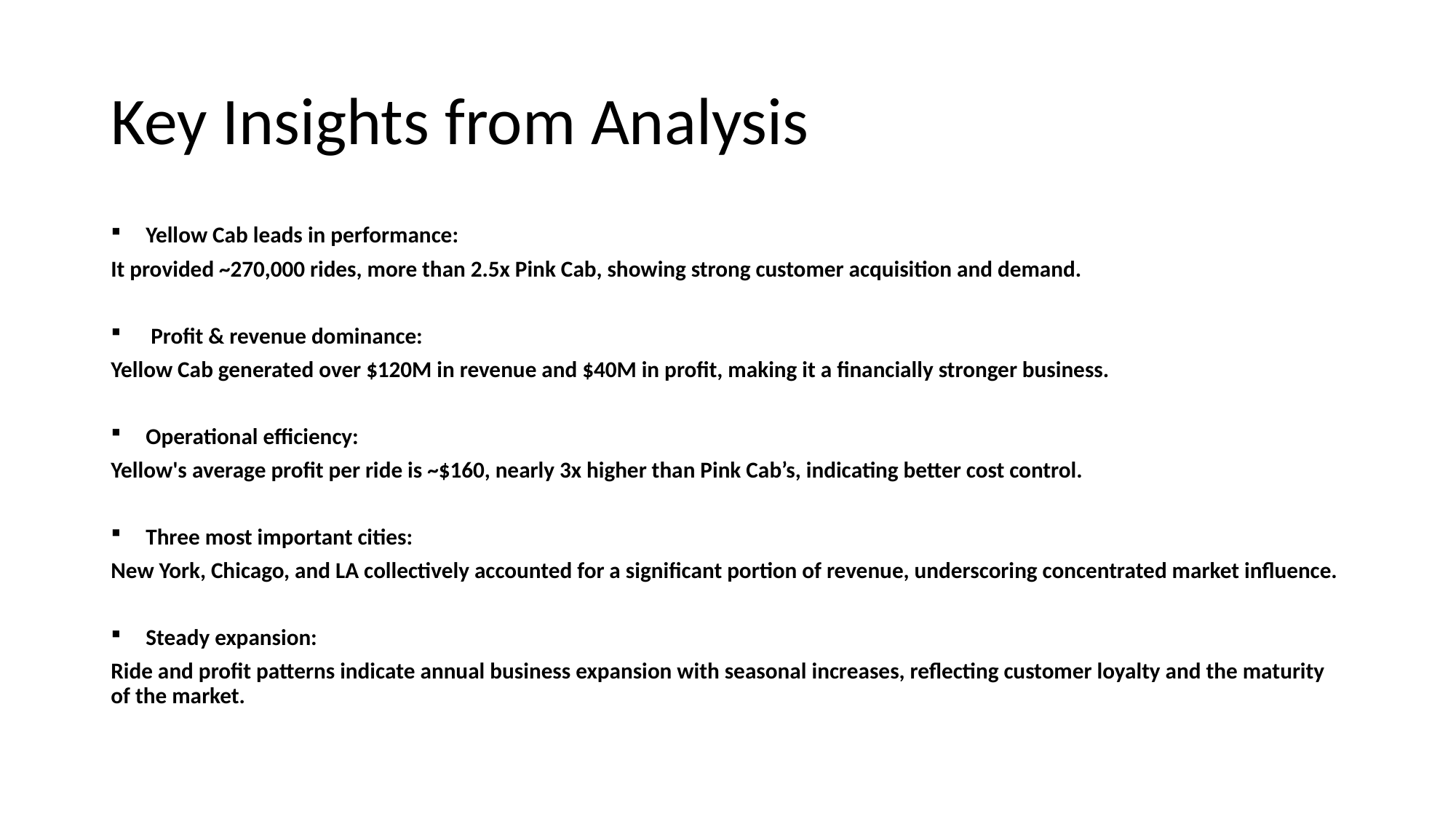

# Key Insights from Analysis
 Yellow Cab leads in performance:
It provided ~270,000 rides, more than 2.5x Pink Cab, showing strong customer acquisition and demand.

  Profit & revenue dominance:
Yellow Cab generated over $120M in revenue and $40M in profit, making it a financially stronger business.

 Operational efficiency:
Yellow's average profit per ride is ~$160, nearly 3x higher than Pink Cab’s, indicating better cost control.

 Three most important cities:
New York, Chicago, and LA collectively accounted for a significant portion of revenue, underscoring concentrated market influence.

 Steady expansion:
Ride and profit patterns indicate annual business expansion with seasonal increases, reflecting customer loyalty and the maturity of the market.